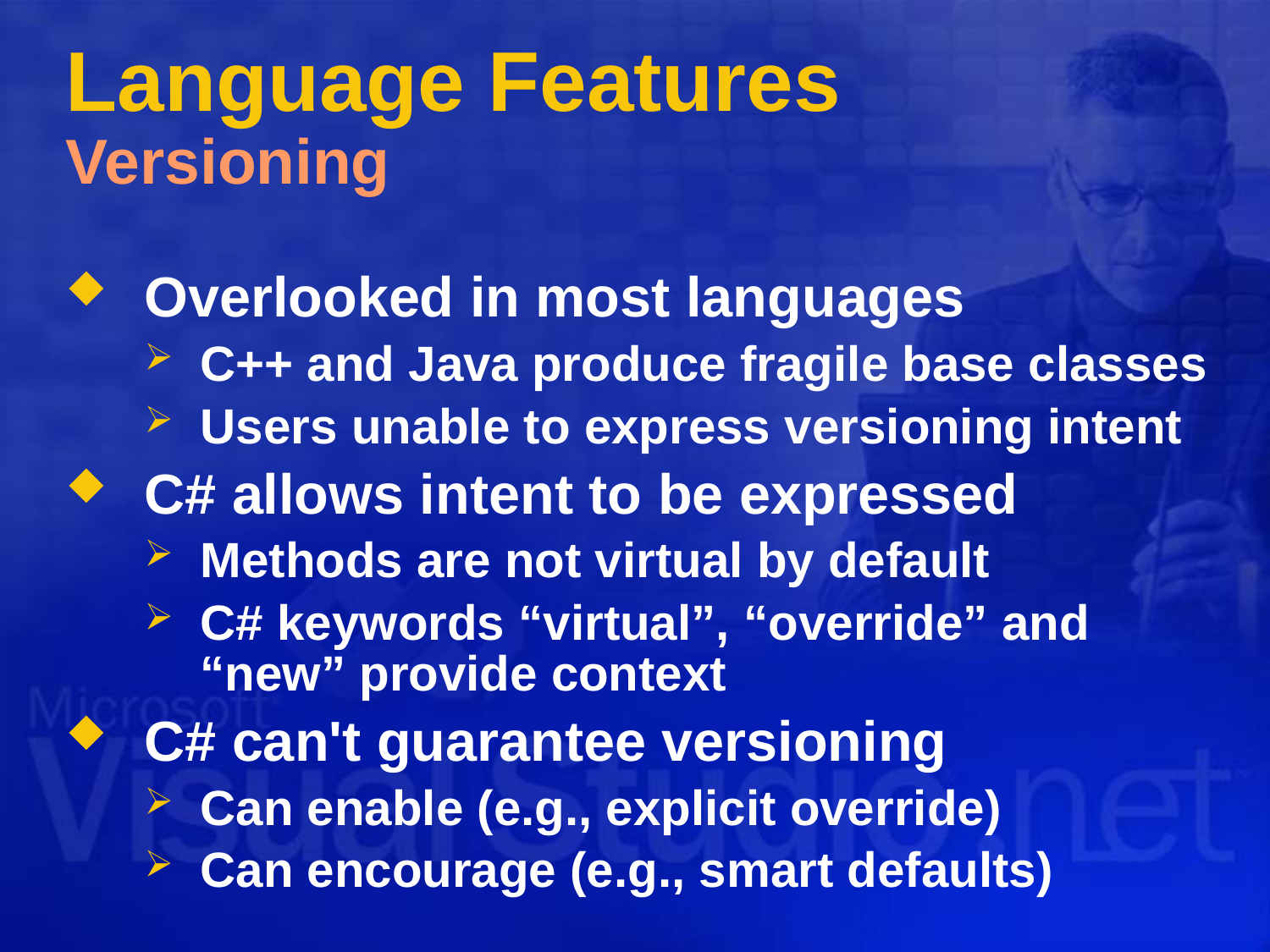

# Language Features Versioning
Overlooked in most languages
C++ and Java produce fragile base classes
Users unable to express versioning intent
C# allows intent to be expressed
Methods are not virtual by default
C# keywords “virtual”, “override” and “new” provide context
C# can't guarantee versioning
Can enable (e.g., explicit override)
Can encourage (e.g., smart defaults)